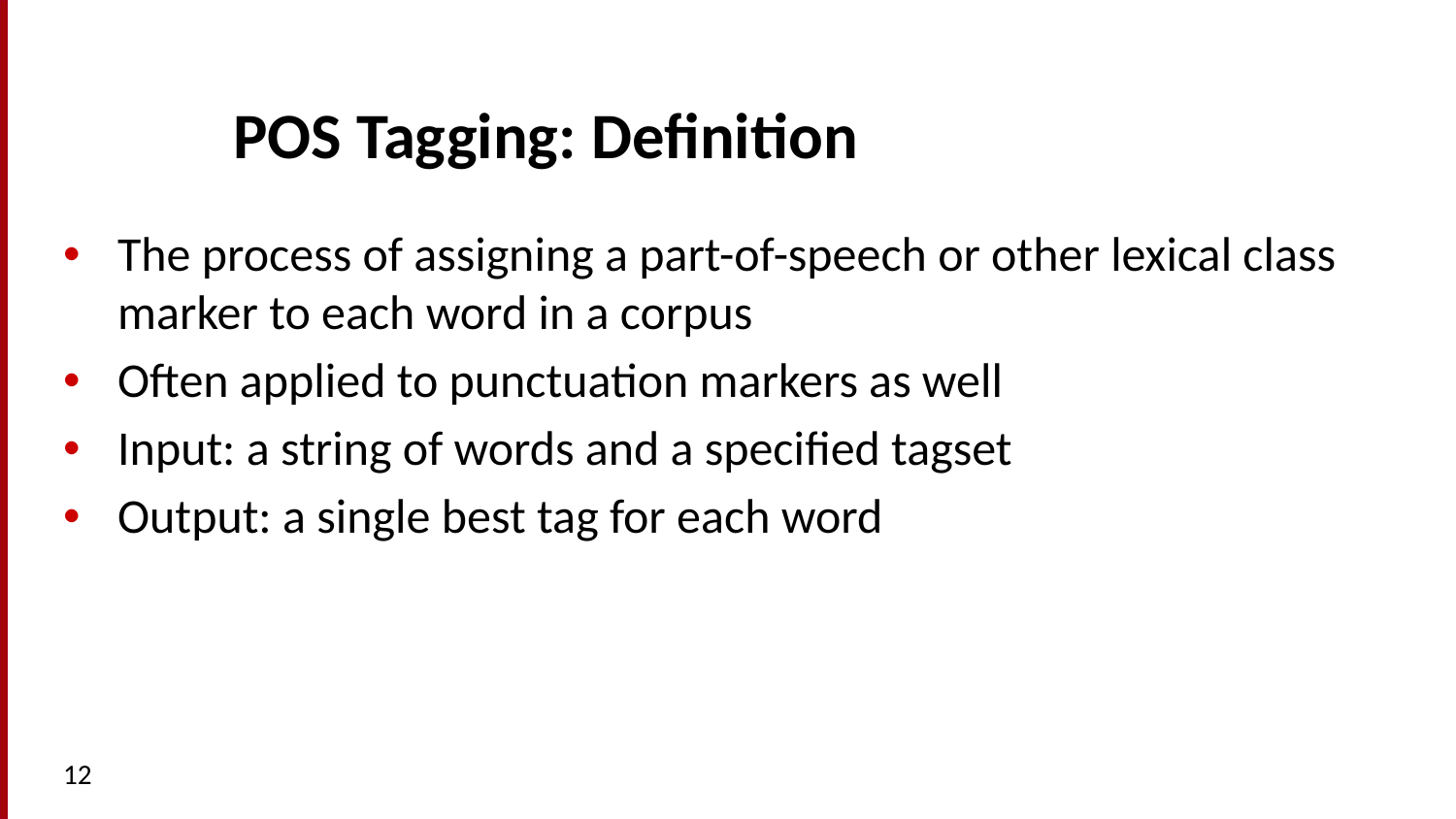

# POS Tagging: Definition
The process of assigning a part-of-speech or other lexical class marker to each word in a corpus
Often applied to punctuation markers as well
Input: a string of words and a specified tagset
Output: a single best tag for each word
12